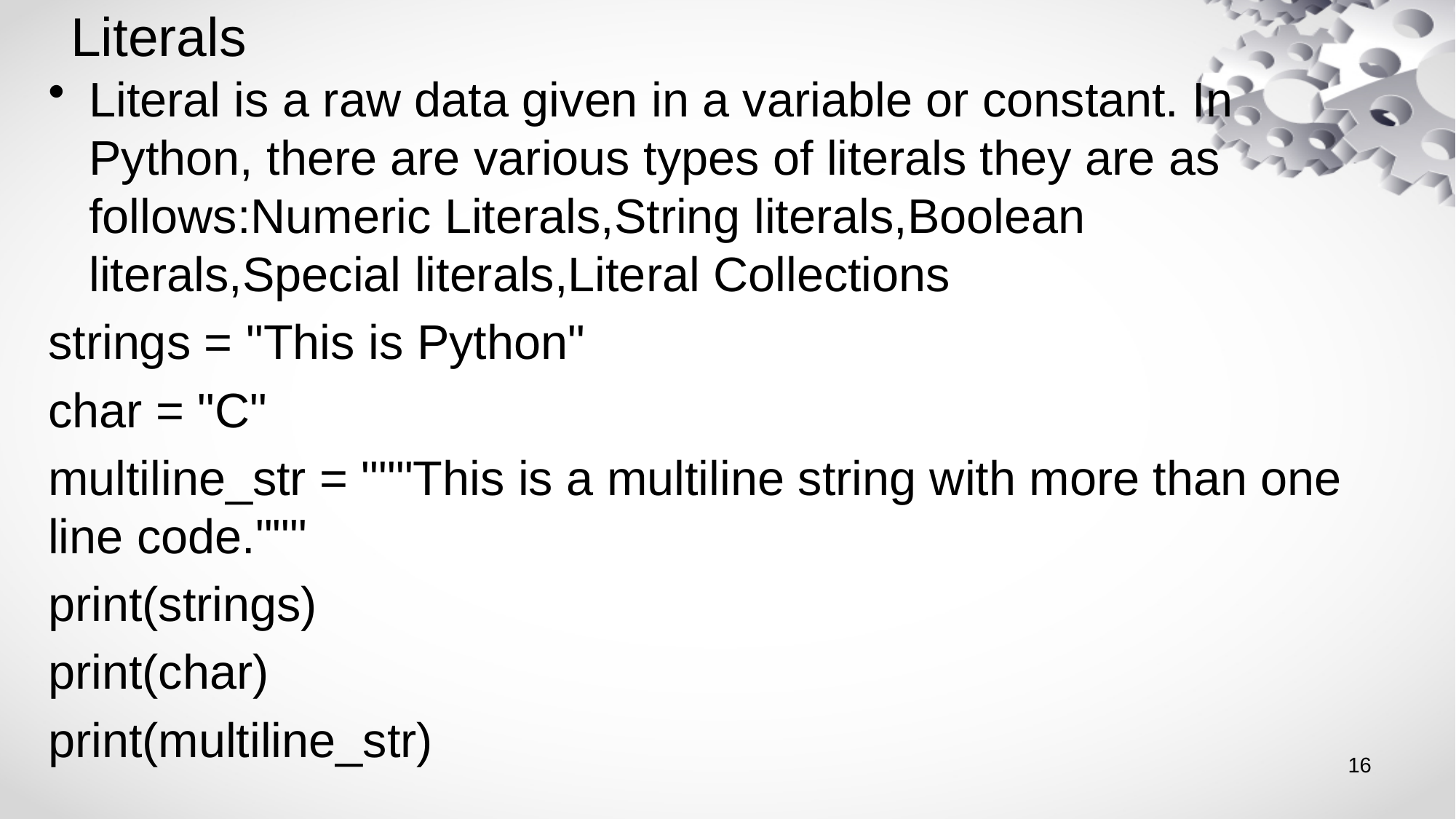

# Literals
Literal is a raw data given in a variable or constant. In Python, there are various types of literals they are as follows:Numeric Literals,String literals,Boolean literals,Special literals,Literal Collections
strings = "This is Python"
char = "C"
multiline_str = """This is a multiline string with more than one line code."""
print(strings)
print(char)
print(multiline_str)

16